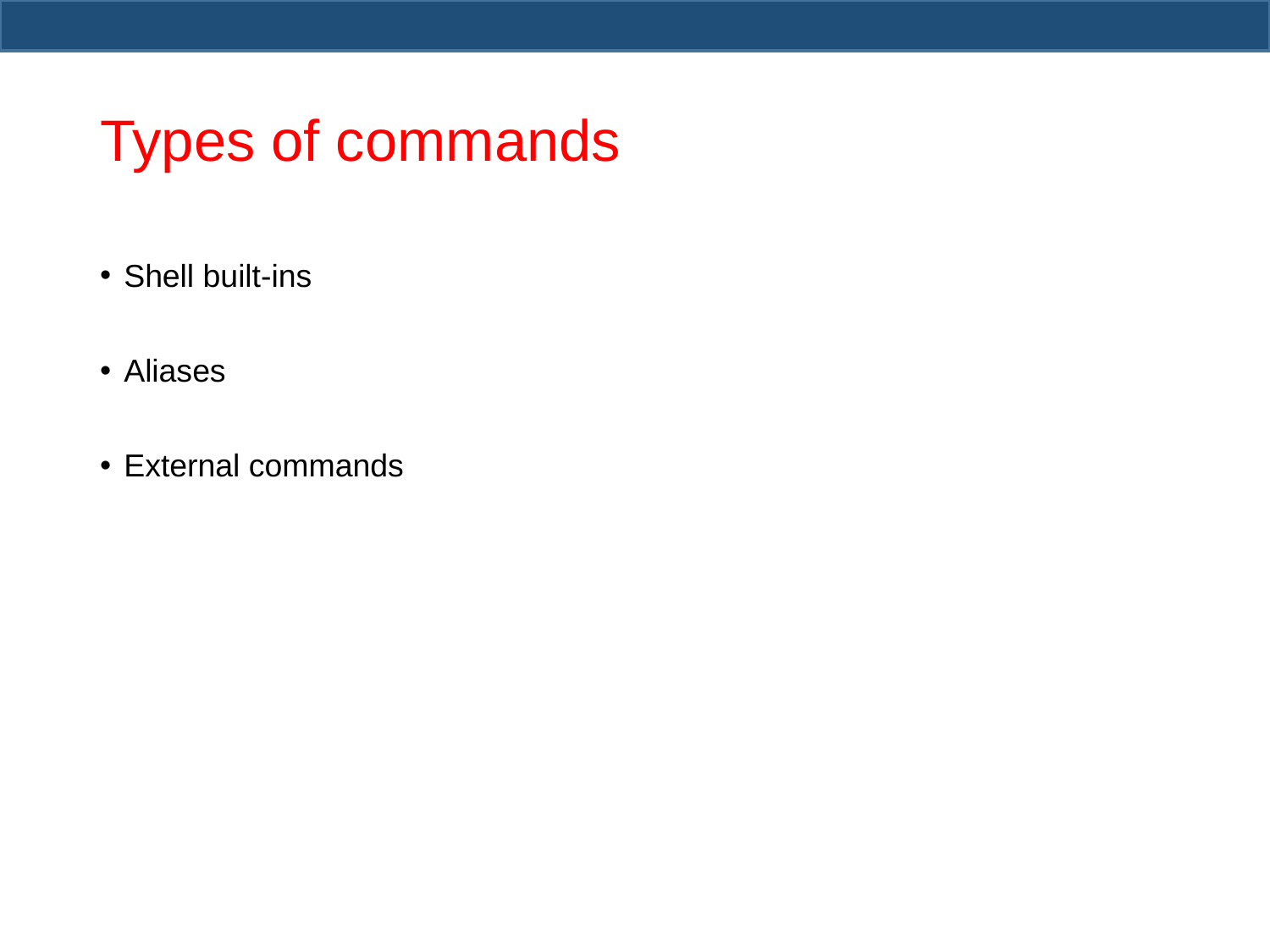

# Types of commands
Shell built-ins

Aliases

External commands